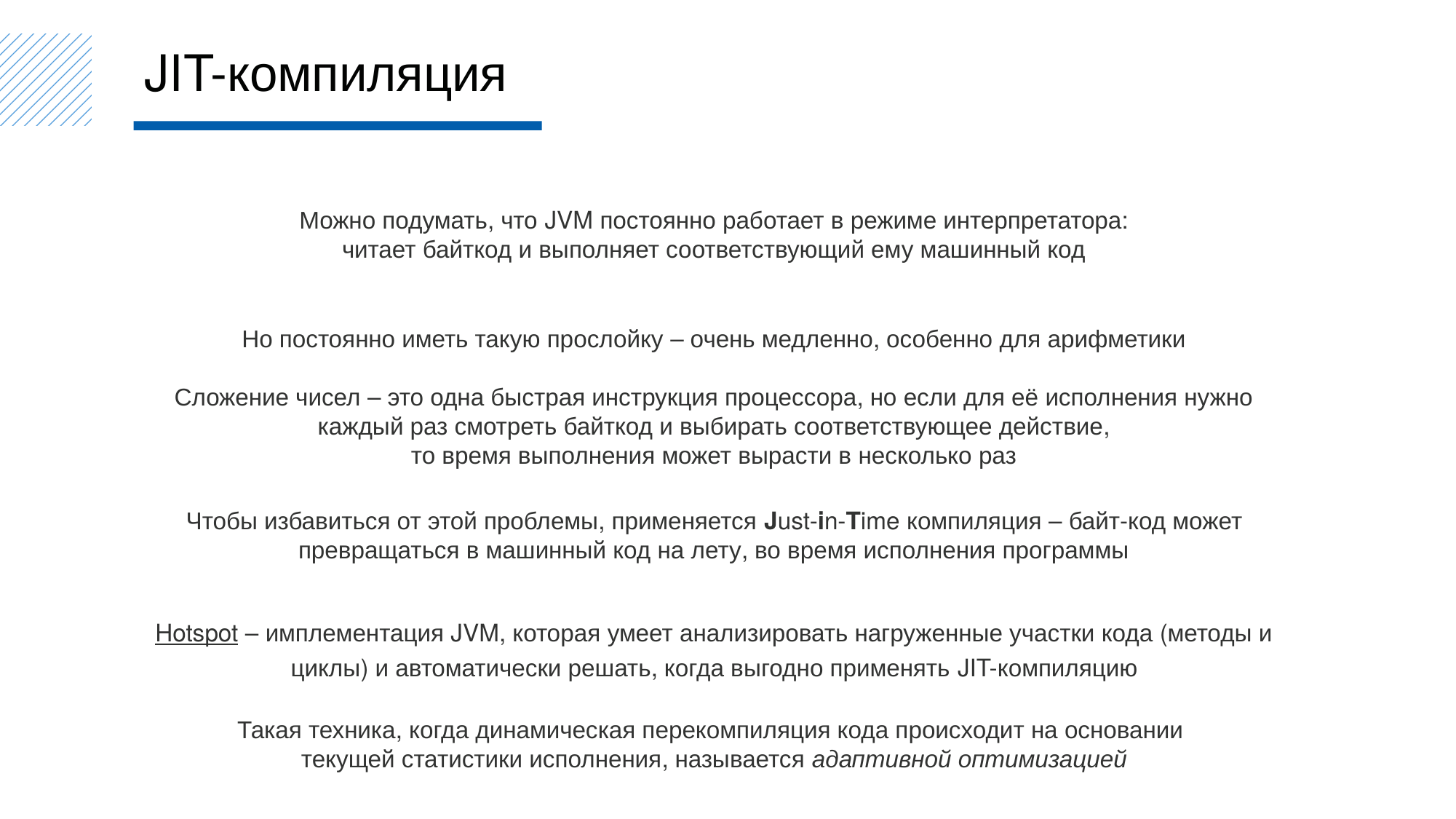

JIT-компиляция
Можно подумать, что JVM постоянно работает в режиме интерпретатора:
читает байткод и выполняет соответствующий ему машинный код
Но постоянно иметь такую прослойку – очень медленно, особенно для арифметики
Сложение чисел – это одна быстрая инструкция процессора, но если для её исполнения нужно каждый раз смотреть байткод и выбирать соответствующее действие,
то время выполнения может вырасти в несколько раз
Чтобы избавиться от этой проблемы, применяется Just-in-Time компиляция – байт-код может превращаться в машинный код на лету, во время исполнения программы
Hotspot – имплементация JVM, которая умеет анализировать нагруженные участки кода (методы и циклы) и автоматически решать, когда выгодно применять JIT-компиляцию
Такая техника, когда динамическая перекомпиляция кода происходит на основании
текущей статистики исполнения, называется адаптивной оптимизацией